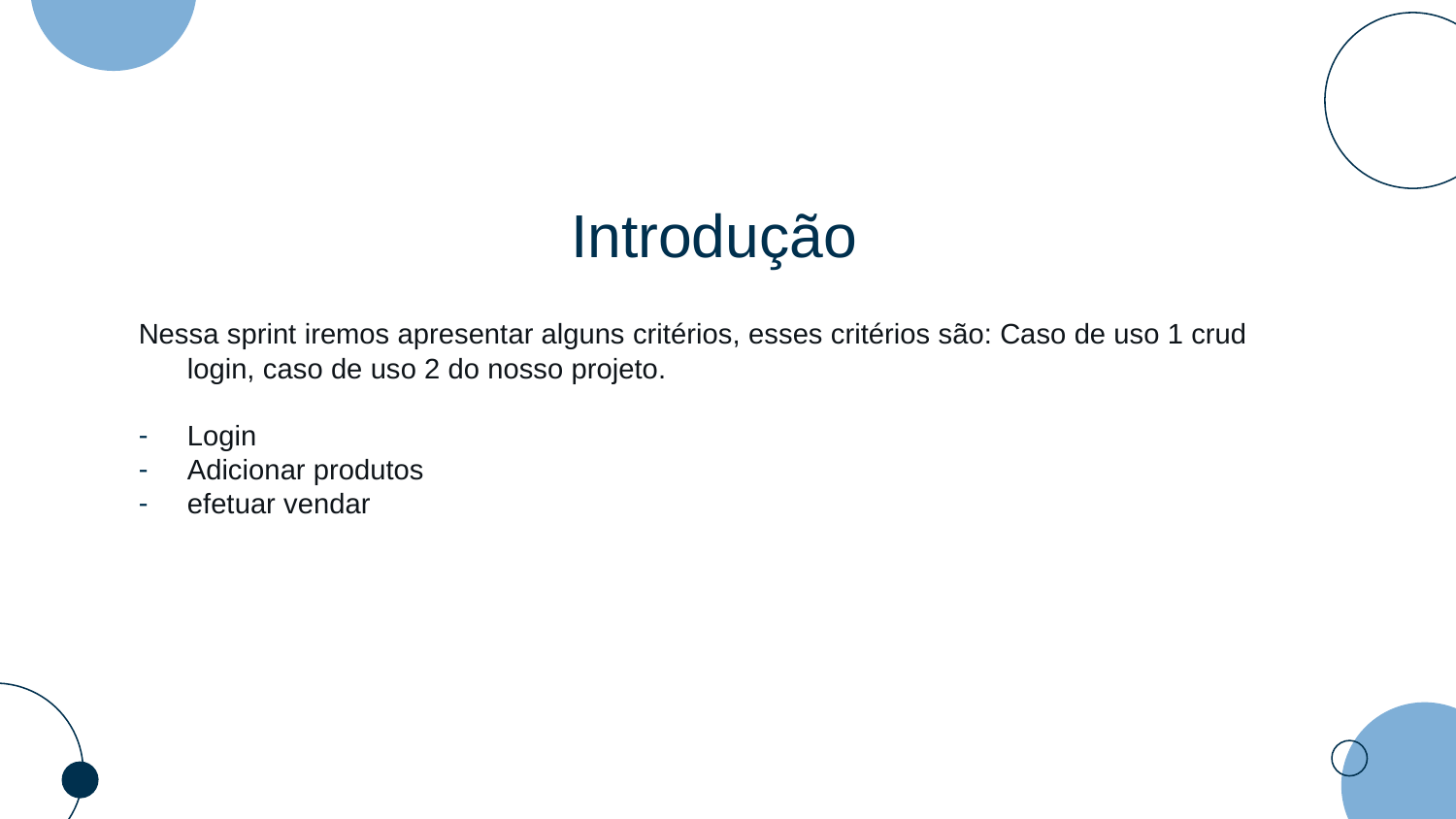

# Introdução
Nessa sprint iremos apresentar alguns critérios, esses critérios são: Caso de uso 1 crud login, caso de uso 2 do nosso projeto.

Login
Adicionar produtos
efetuar vendar